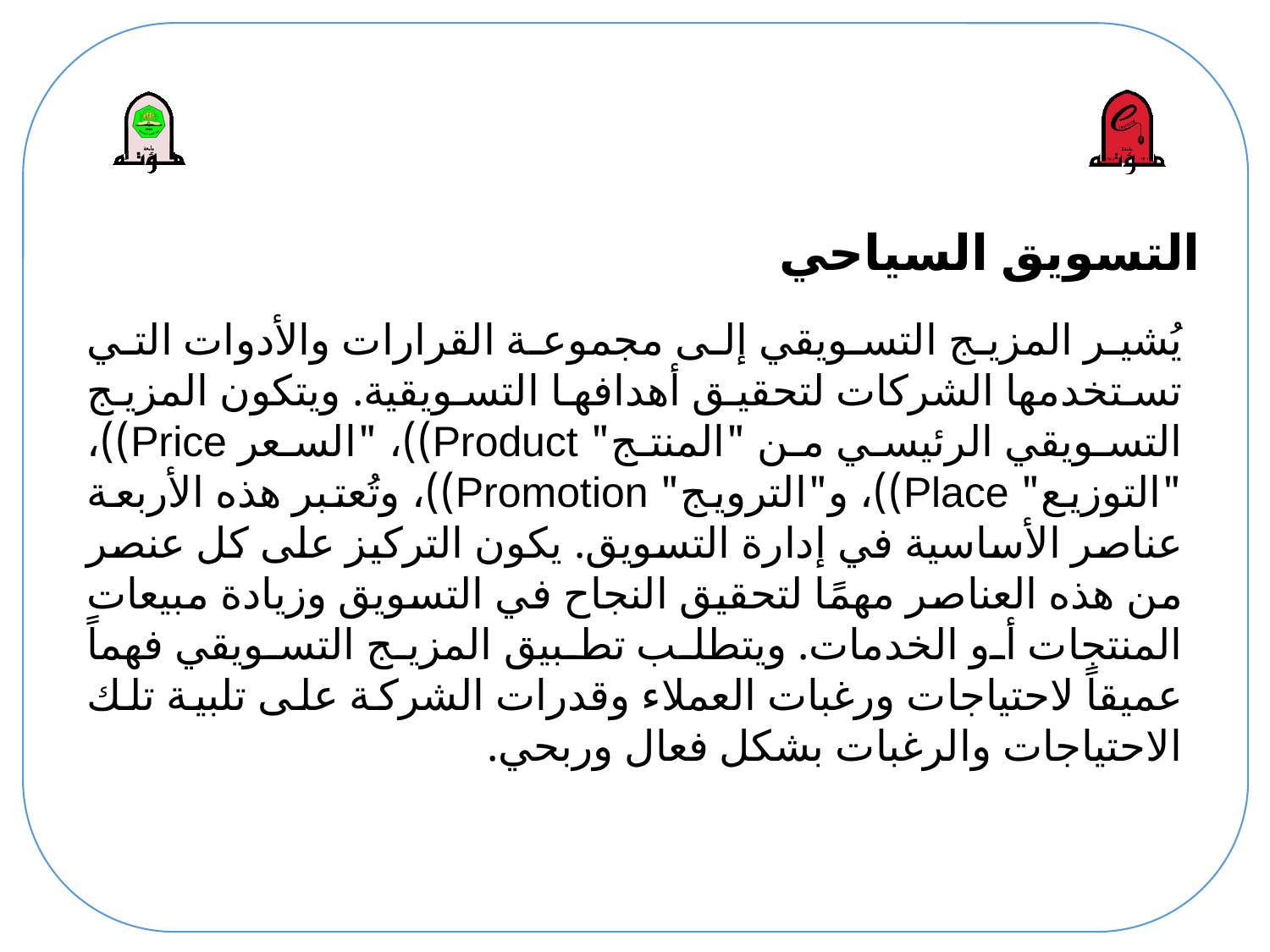

# التسويق السياحي
يُشير المزيج التسويقي إلى مجموعة القرارات والأدوات التي تستخدمها الشركات لتحقيق أهدافها التسويقية. ويتكون المزيج التسويقي الرئيسي من "المنتج" Product))، "السعر Price))، "التوزيع" Place))، و"الترويج" Promotion))، وتُعتبر هذه الأربعة عناصر الأساسية في إدارة التسويق. يكون التركيز على كل عنصر من هذه العناصر مهمًا لتحقيق النجاح في التسويق وزيادة مبيعات المنتجات أو الخدمات. ويتطلب تطبيق المزيج التسويقي فهماً عميقاً لاحتياجات ورغبات العملاء وقدرات الشركة على تلبية تلك الاحتياجات والرغبات بشكل فعال وربحي.